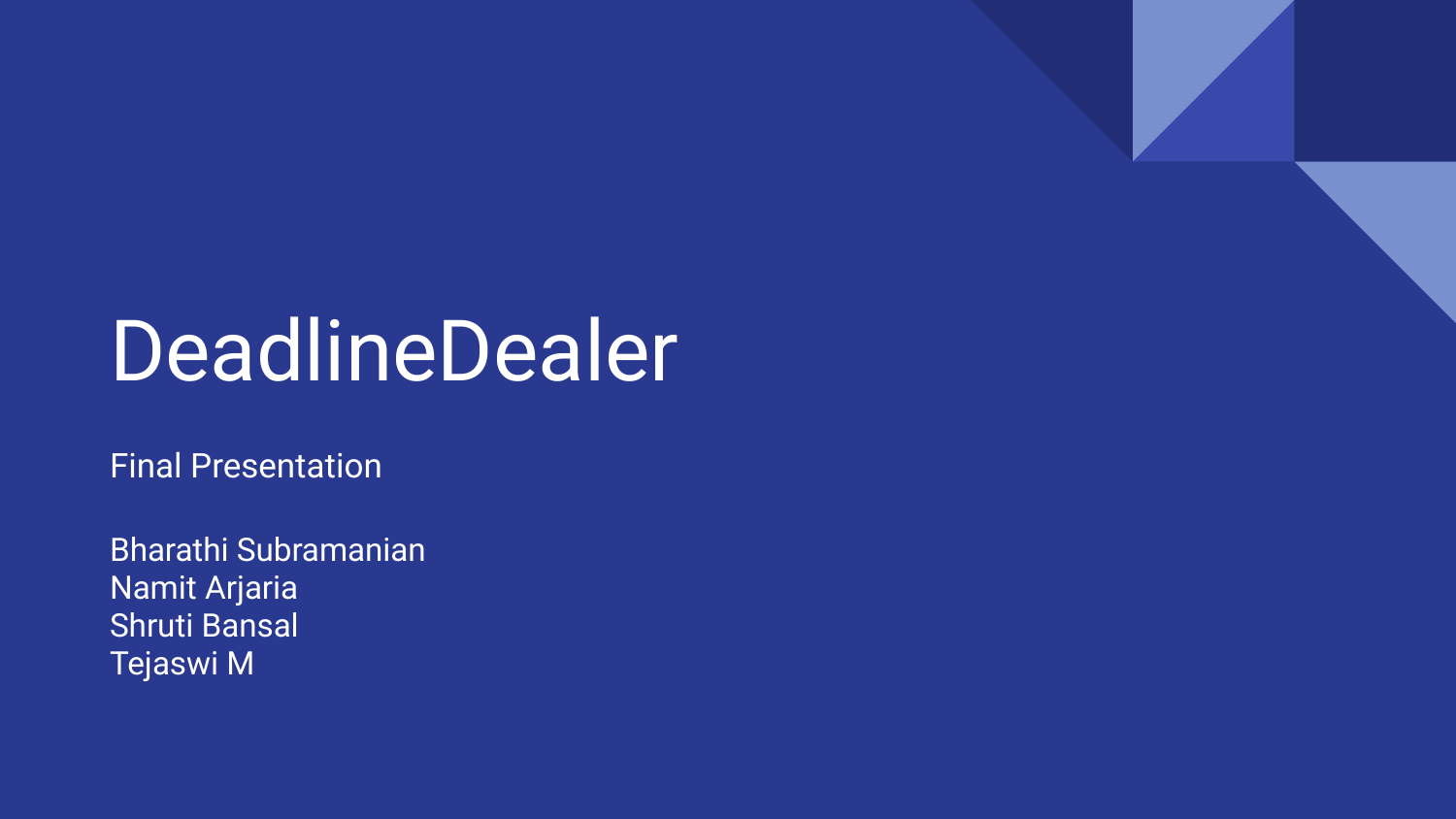

# DeadlineDealer
Final Presentation
Bharathi Subramanian
Namit Arjaria
Shruti Bansal
Tejaswi M